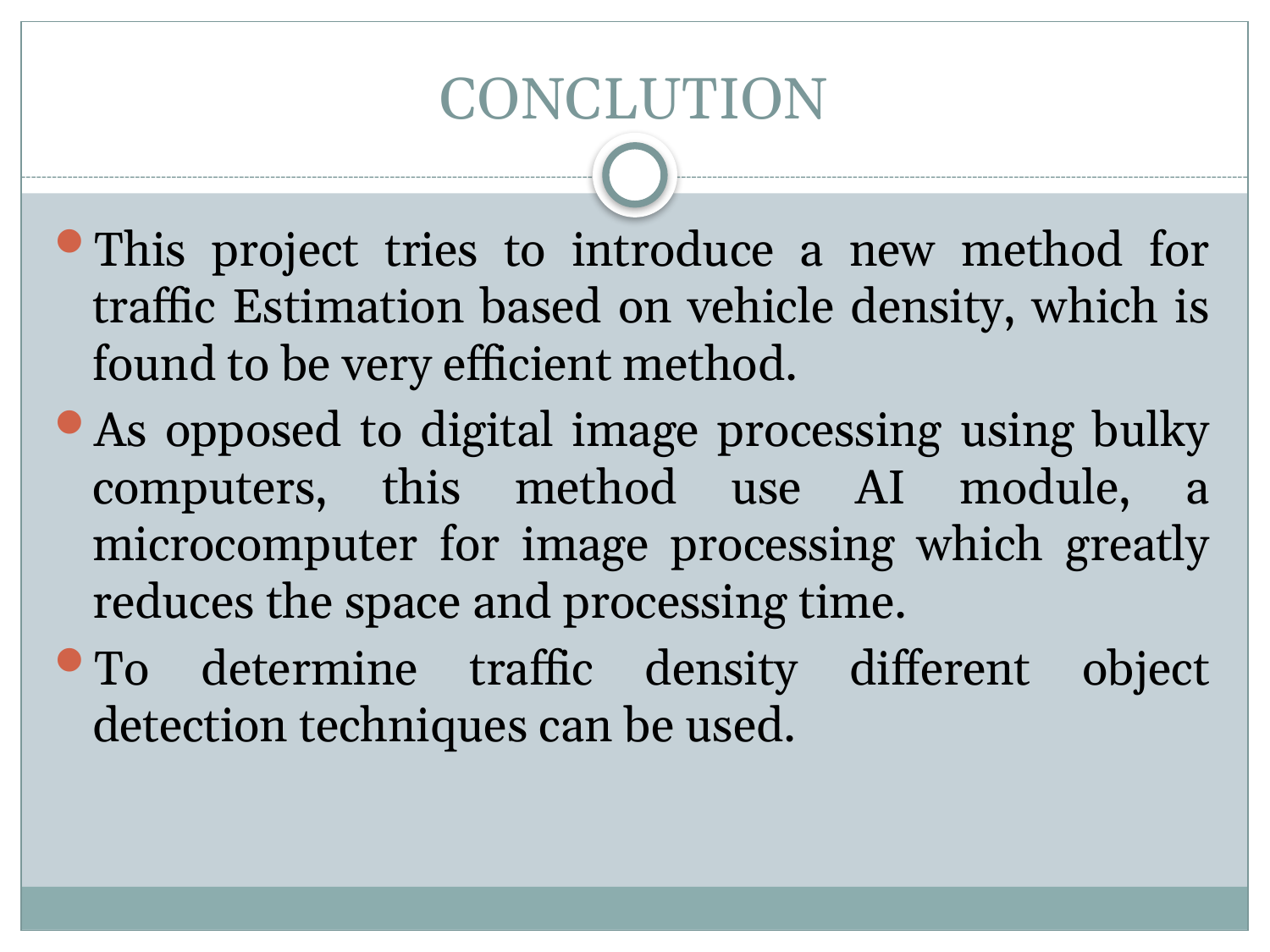

# CONCLUTION
This project tries to introduce a new method for traffic Estimation based on vehicle density, which is found to be very efficient method.
As opposed to digital image processing using bulky computers, this method use AI module, a microcomputer for image processing which greatly reduces the space and processing time.
To determine traffic density different object detection techniques can be used.